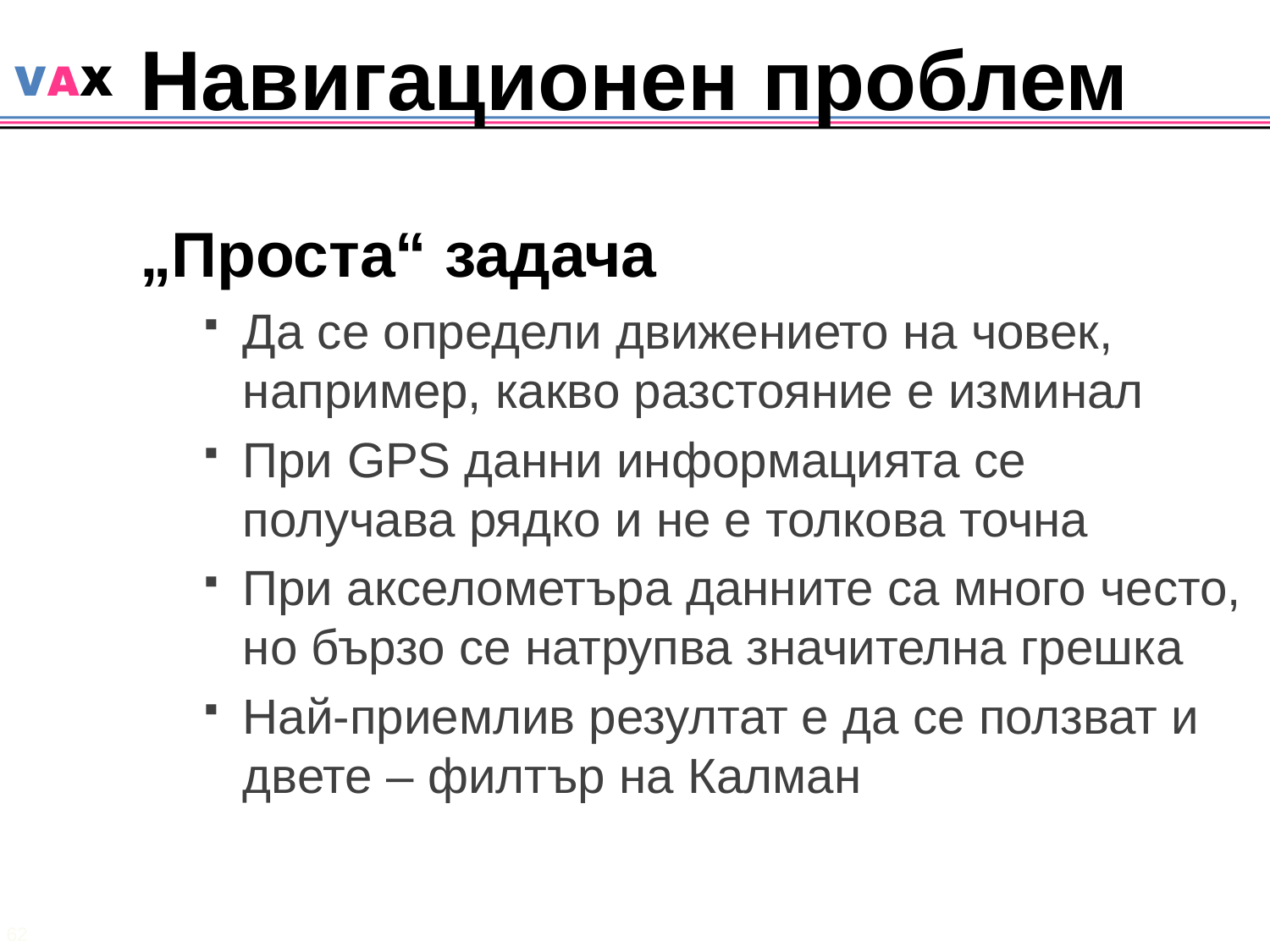

# Навигационен проблем
„Проста“ задача
Да се определи движението на човек, например, какво разстояние е изминал
При GPS данни информацията се получава рядко и не е толкова точна
При акселометъра данните са много често, но бързо се натрупва значителна грешка
Най-приемлив резултат е да се ползват и двете – филтър на Калман